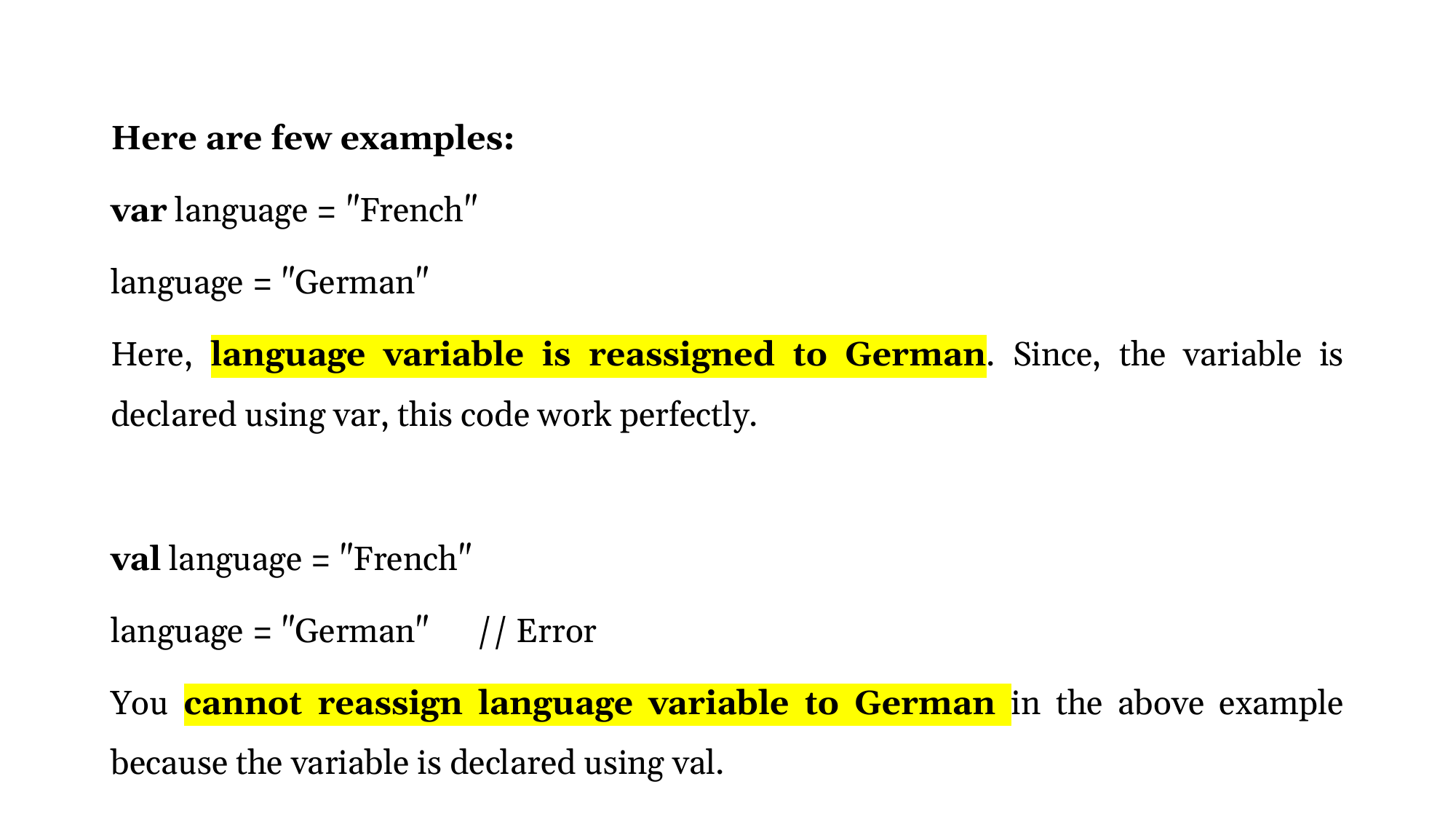

Here are few examples:
var language = "French"
language = "German"
Here, language variable is reassigned to German. Since, the variable is declared using var, this code work perfectly.

val language = "French"
language = "German"      // Error
You cannot reassign language variable to German in the above example because the variable is declared using val.